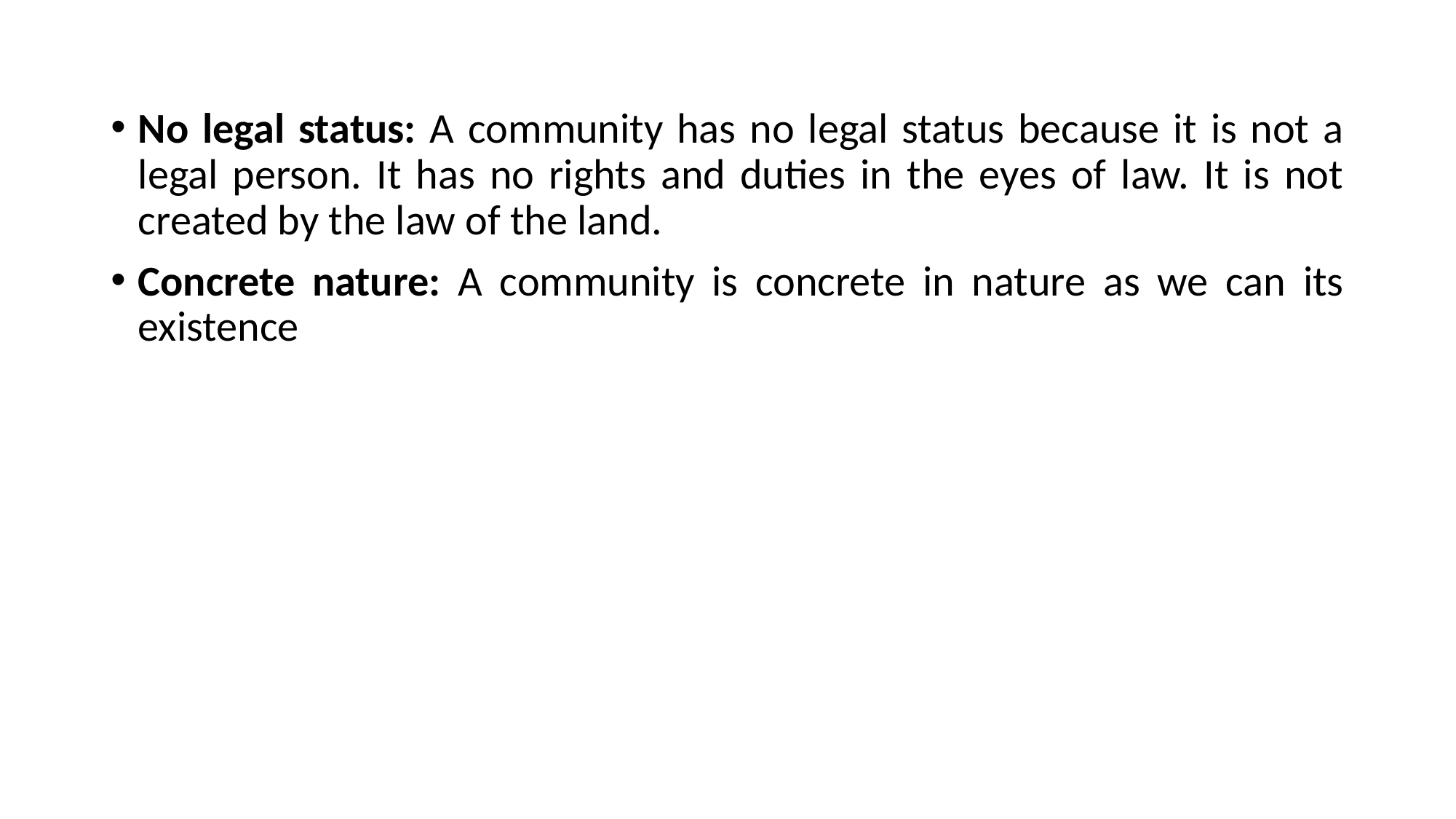

No legal status: A community has no legal status because it is not a legal person. It has no rights and duties in the eyes of law. It is not created by the law of the land.
Concrete nature: A community is concrete in nature as we can its existence